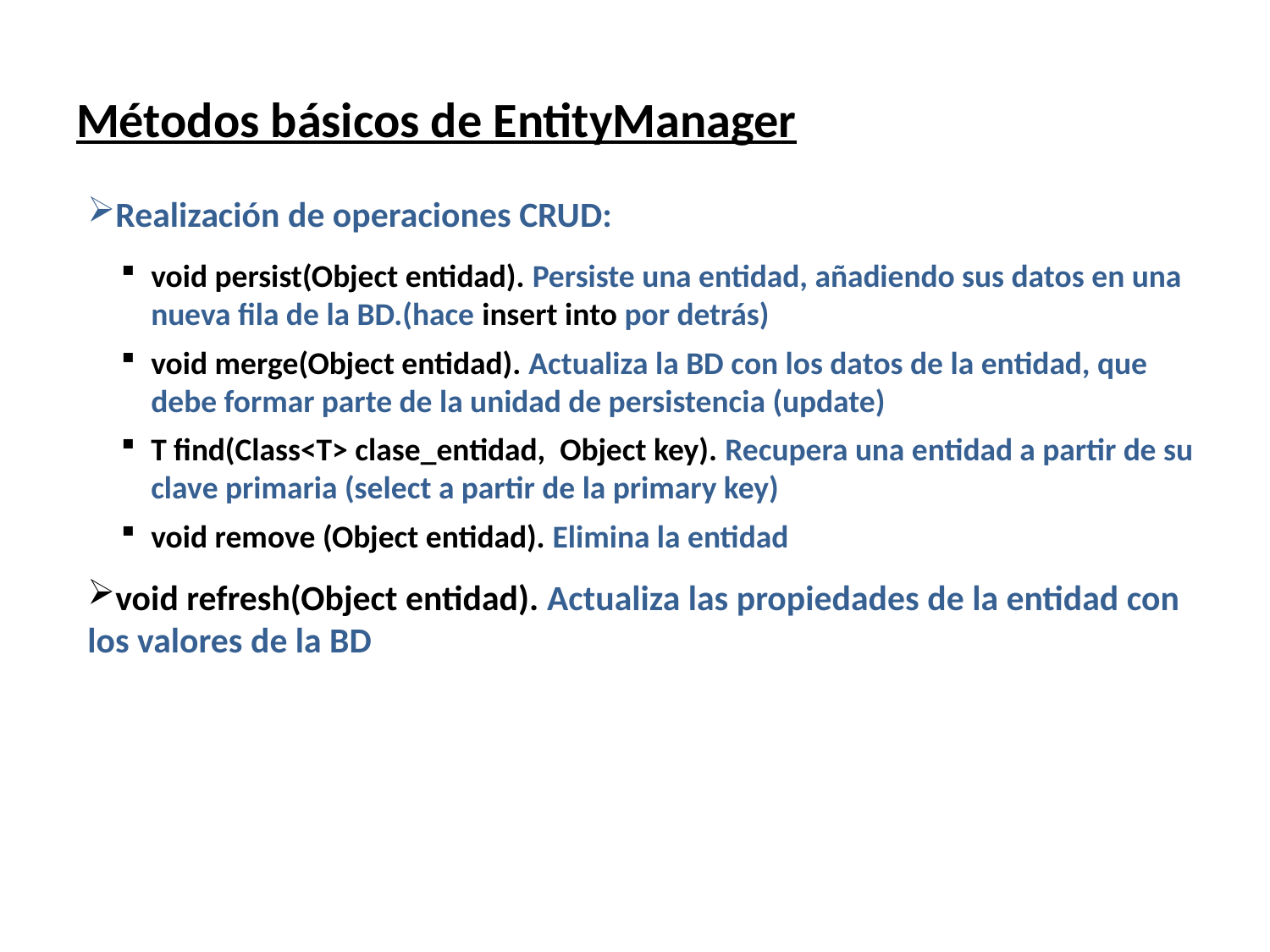

# Métodos básicos de EntityManager
Realización de operaciones CRUD:
void persist(Object entidad). Persiste una entidad, añadiendo sus datos en una nueva fila de la BD.(hace insert into por detrás)
void merge(Object entidad). Actualiza la BD con los datos de la entidad, que debe formar parte de la unidad de persistencia (update)
T find(Class<T> clase_entidad,  Object key). Recupera una entidad a partir de su clave primaria (select a partir de la primary key)
void remove (Object entidad). Elimina la entidad
void refresh(Object entidad). Actualiza las propiedades de la entidad con los valores de la BD